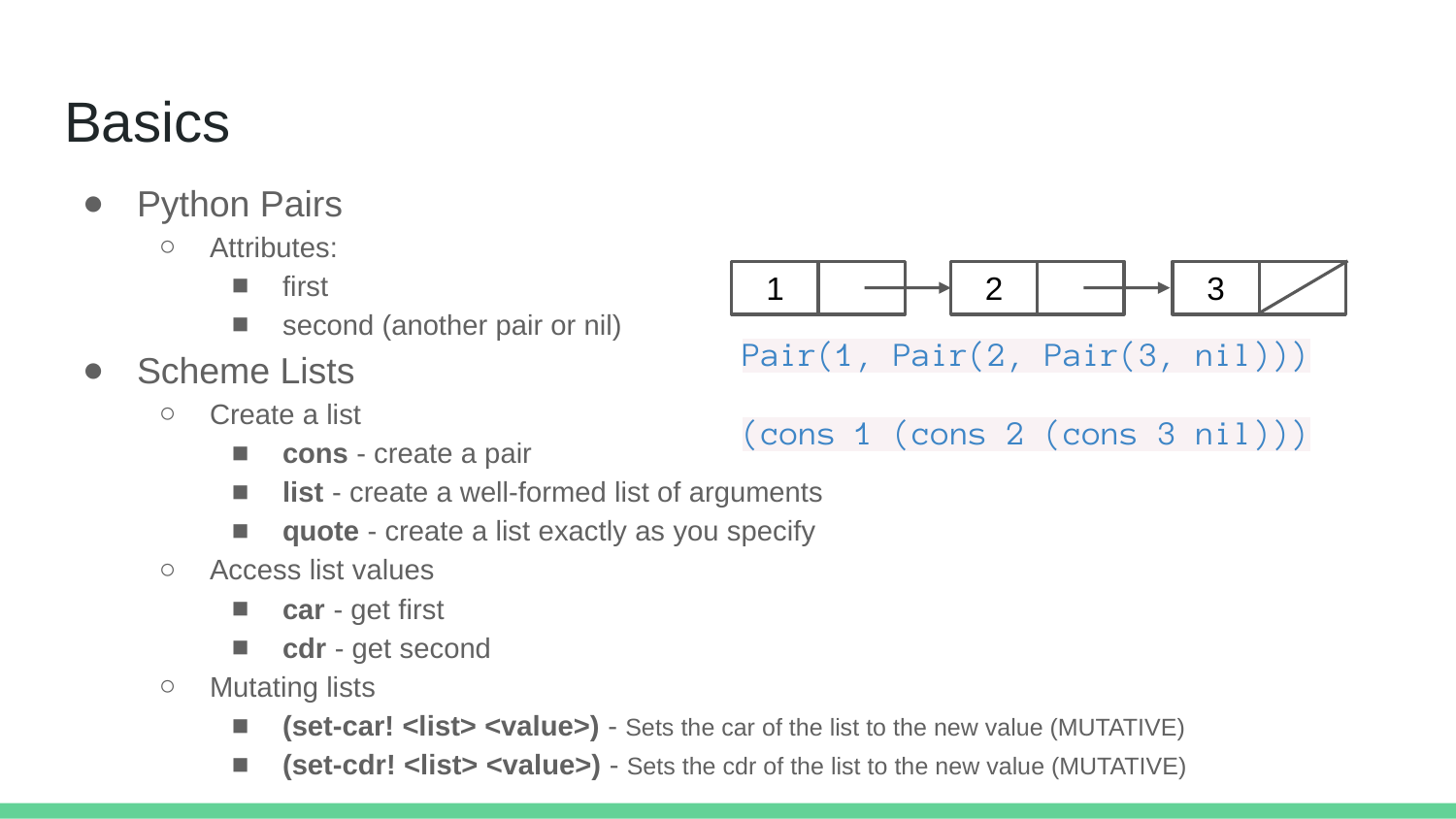

# Basics
Python Pairs
Attributes:
first
second (another pair or nil)
Scheme Lists
Create a list
cons - create a pair
list - create a well-formed list of arguments
quote - create a list exactly as you specify
Access list values
car - get first
cdr - get second
Mutating lists
(set-car! <list> <value>) - Sets the car of the list to the new value (MUTATIVE)
(set-cdr! <list> <value>) - Sets the cdr of the list to the new value (MUTATIVE)

1

2

3

Pair(1, Pair(2, Pair(3, nil)))
(cons 1 (cons 2 (cons 3 nil)))